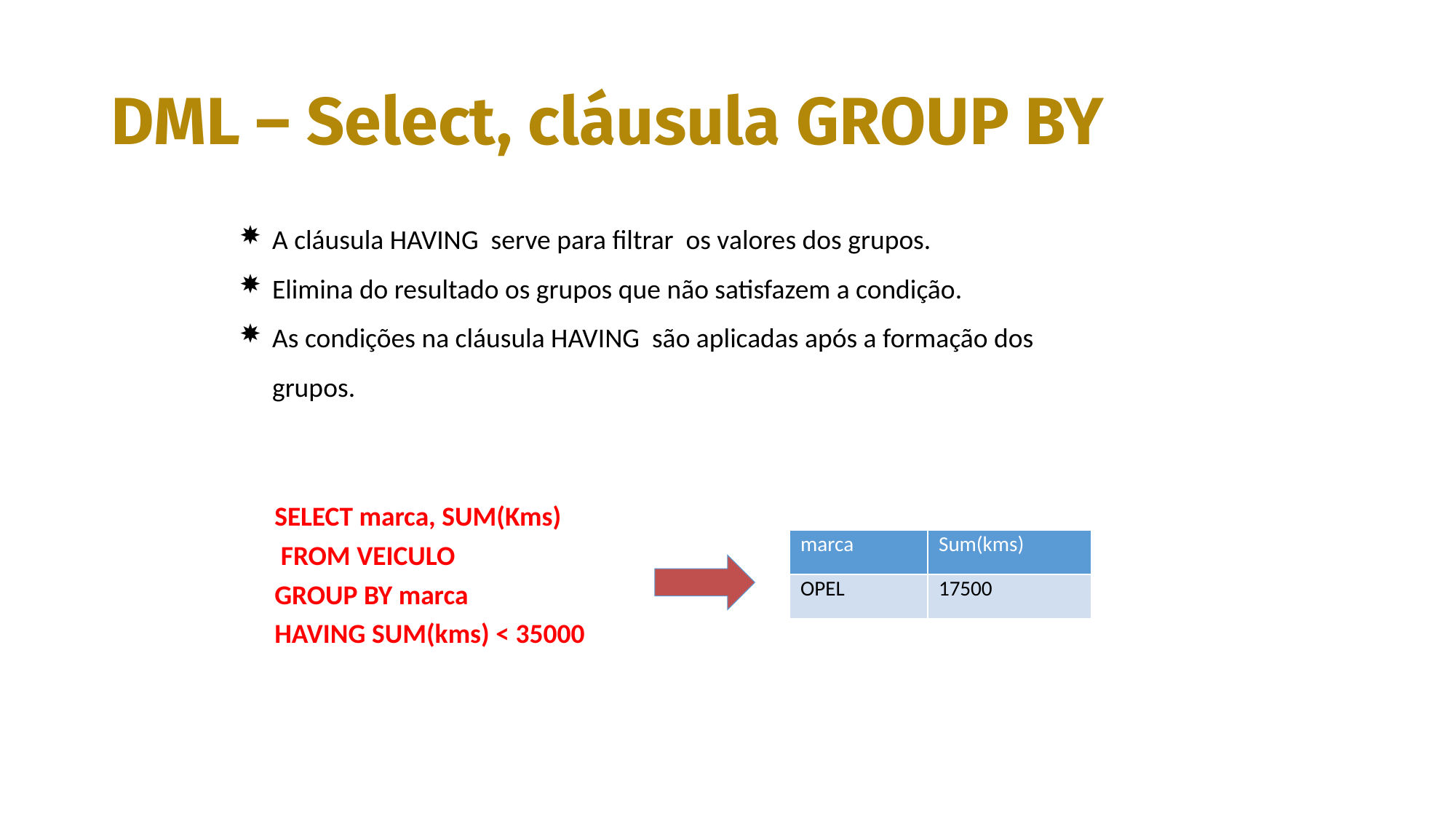

# DML – Select, cláusula GROUP BY
A cláusula HAVING  serve para filtrar  os valores dos grupos.
Elimina do resultado os grupos que não satisfazem a condição.
As condições na cláusula HAVING  são aplicadas após a formação dos grupos.

SELECT marca, SUM(Kms)
 FROM VEICULO
GROUP BY marca
HAVING SUM(kms) < 35000
| marca | Sum(kms) |
| --- | --- |
| OPEL | 17500 |